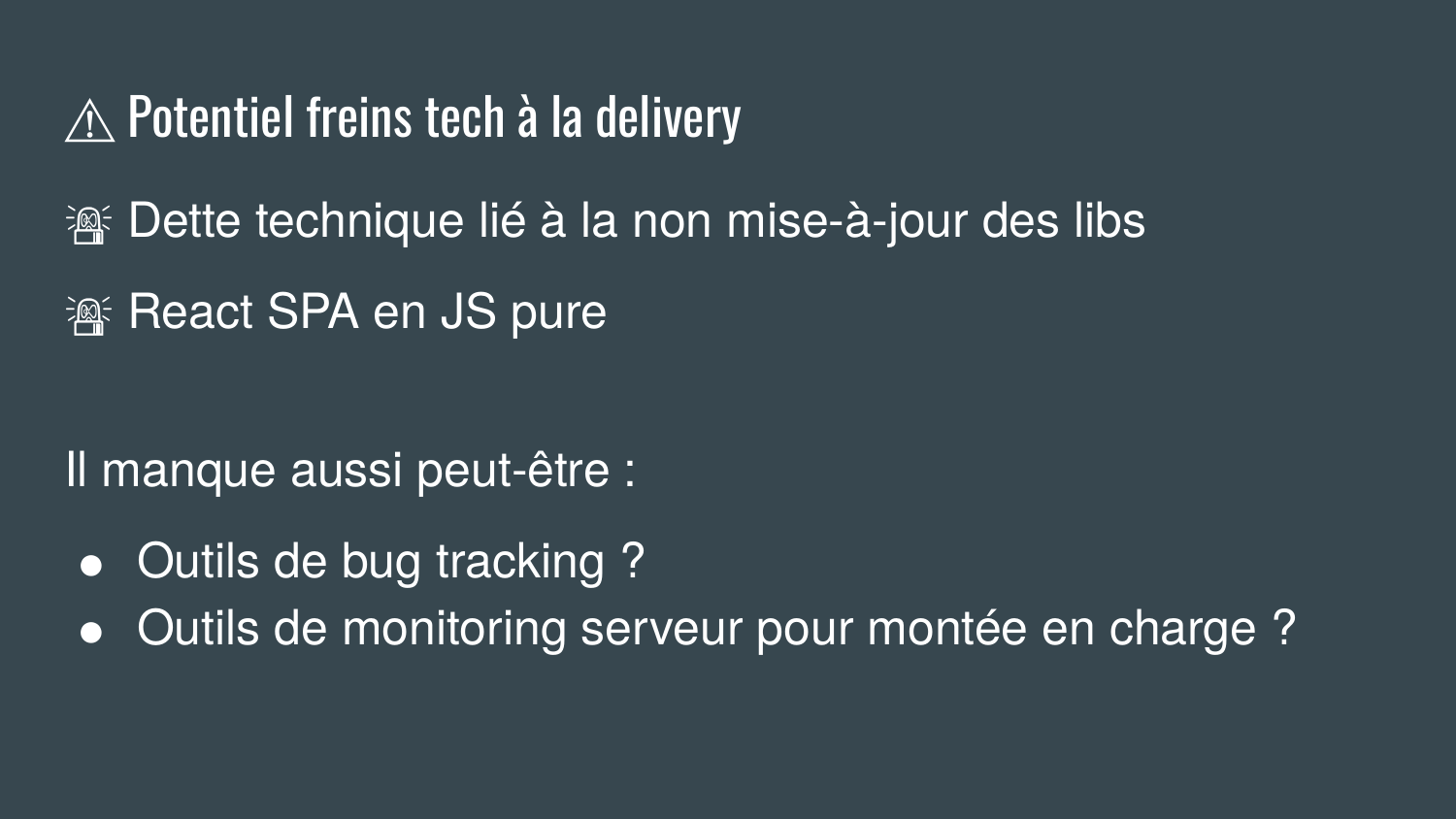

# ⚠️ Potentiel freins tech à la delivery

🚨 Dette technique lié à la non mise-à-jour des libs
🚨 React SPA en JS pure 🥲
Il manque aussi peut-être :
Outils de bug tracking ?
Outils de monitoring serveur pour montée en charge ?